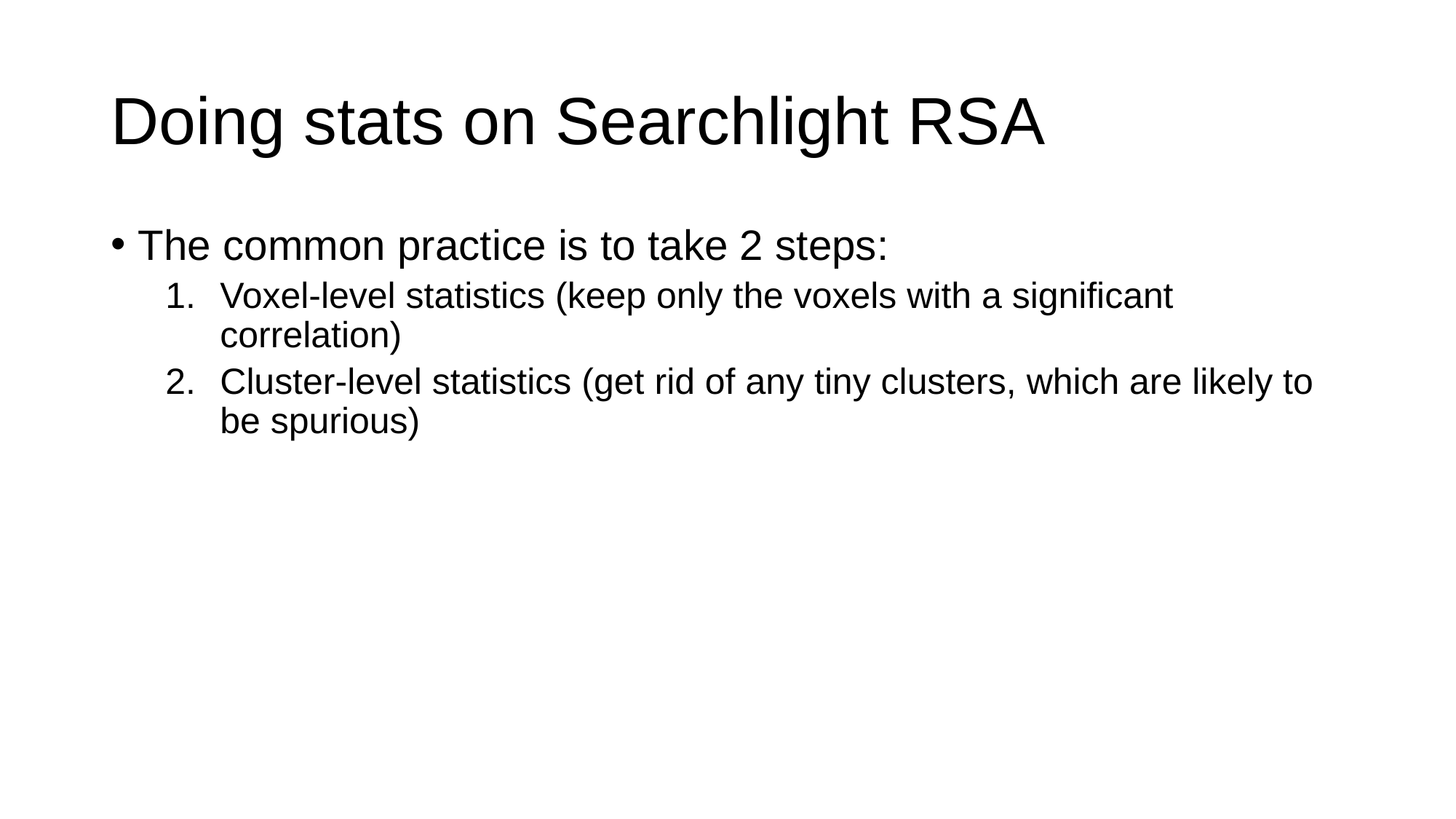

# Doing stats on Searchlight RSA
The common practice is to take 2 steps:
Voxel-level statistics (keep only the voxels with a significant correlation)
Cluster-level statistics (get rid of any tiny clusters, which are likely to be spurious)